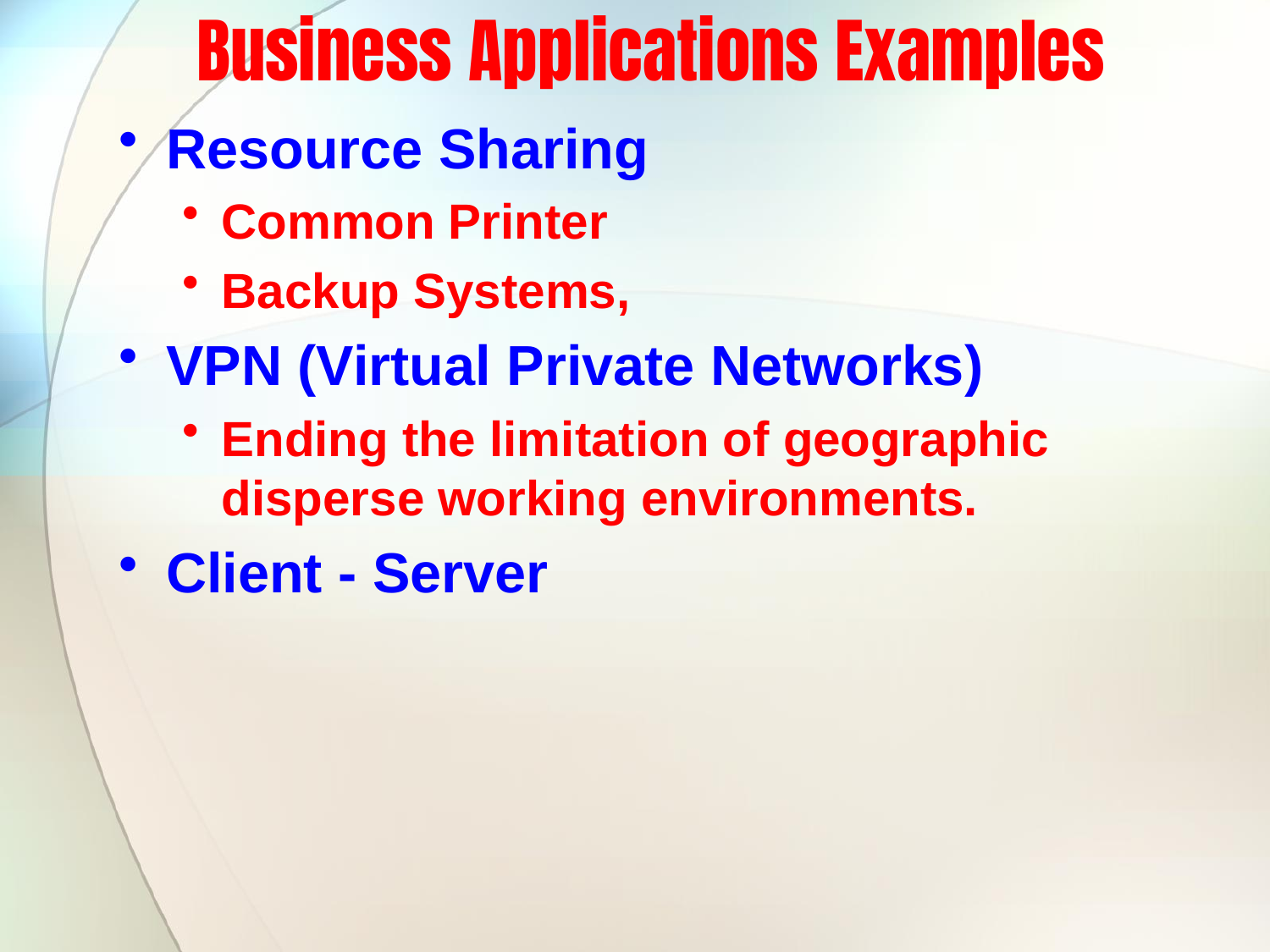

# Business Applications Examples
Resource Sharing
Common Printer
Backup Systems,
VPN (Virtual Private Networks)
Ending the limitation of geographic disperse working environments.
Client - Server